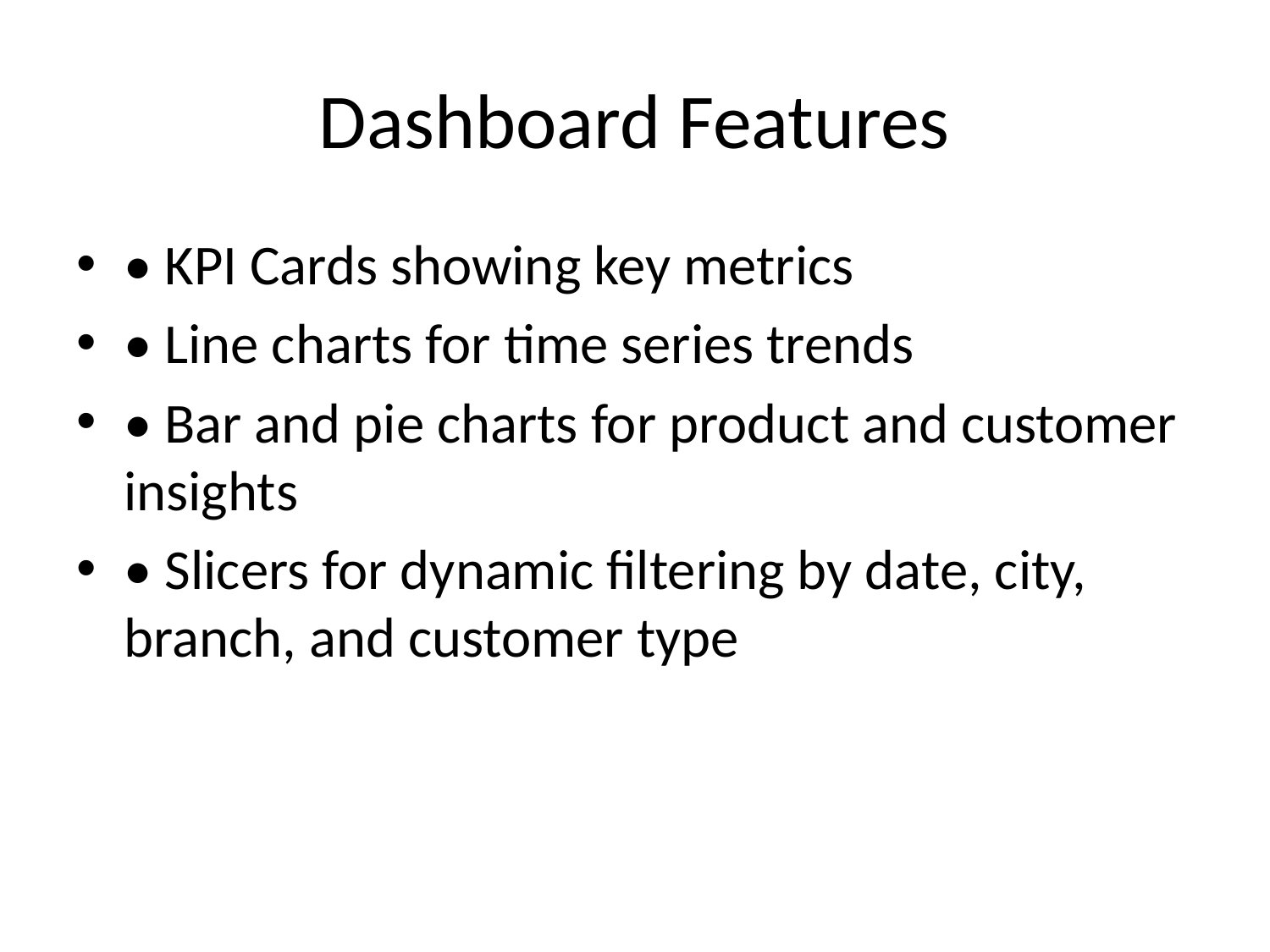

# Dashboard Features
• KPI Cards showing key metrics
• Line charts for time series trends
• Bar and pie charts for product and customer insights
• Slicers for dynamic filtering by date, city, branch, and customer type